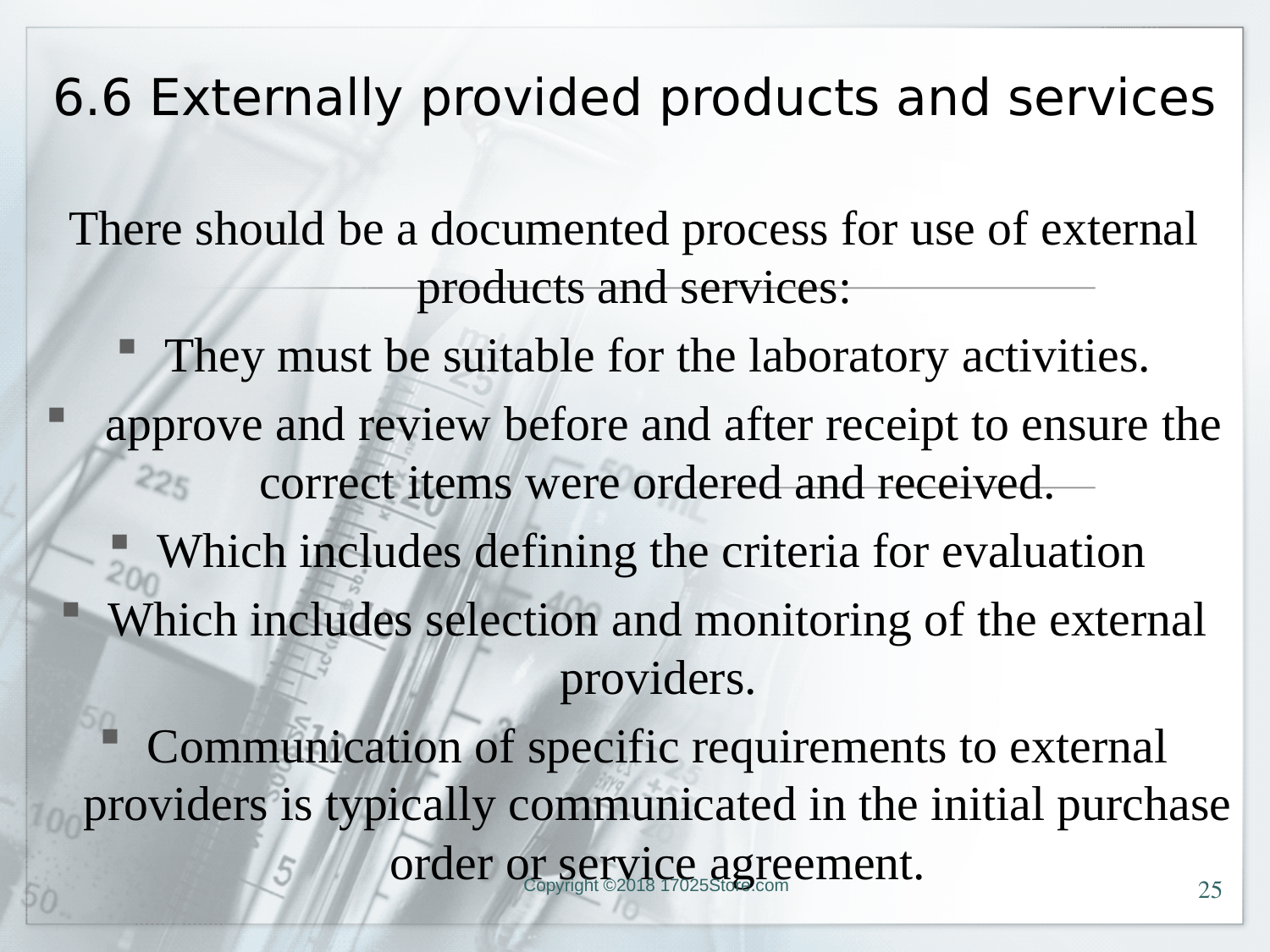

# 6.6 Externally provided products and services
There should be a documented process for use of external products and services:
They must be suitable for the laboratory activities.
 approve and review before and after receipt to ensure the correct items were ordered and received.
Which includes defining the criteria for evaluation
Which includes selection and monitoring of the external providers.
Communication of specific requirements to external providers is typically communicated in the initial purchase order or service agreement.
Copyright ©2018 17025Store.com
25